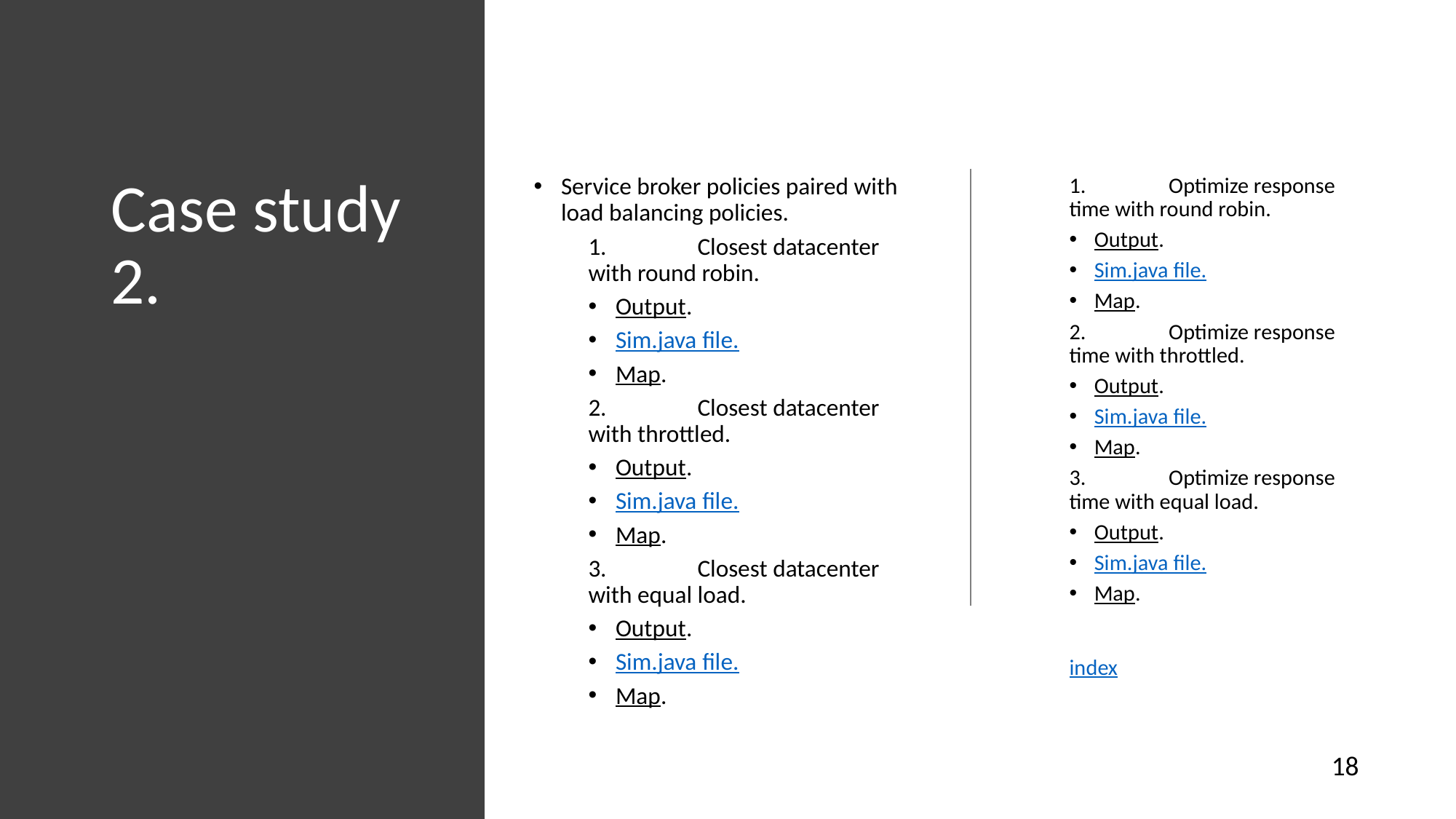

# Case study 2.
Service broker policies paired with load balancing policies.
1.	Closest datacenter with round robin.
Output.
Sim.java file.
Map.
2.	Closest datacenter with throttled.
Output.
Sim.java file.
Map.
3.	Closest datacenter with equal load.
Output.
Sim.java file.
Map.

1.	Optimize response time with round robin.
Output.
Sim.java file.
Map.
2.	Optimize response time with throttled.
Output.
Sim.java file.
Map.
3.	Optimize response time with equal load.
Output.
Sim.java file.
Map.

index

18